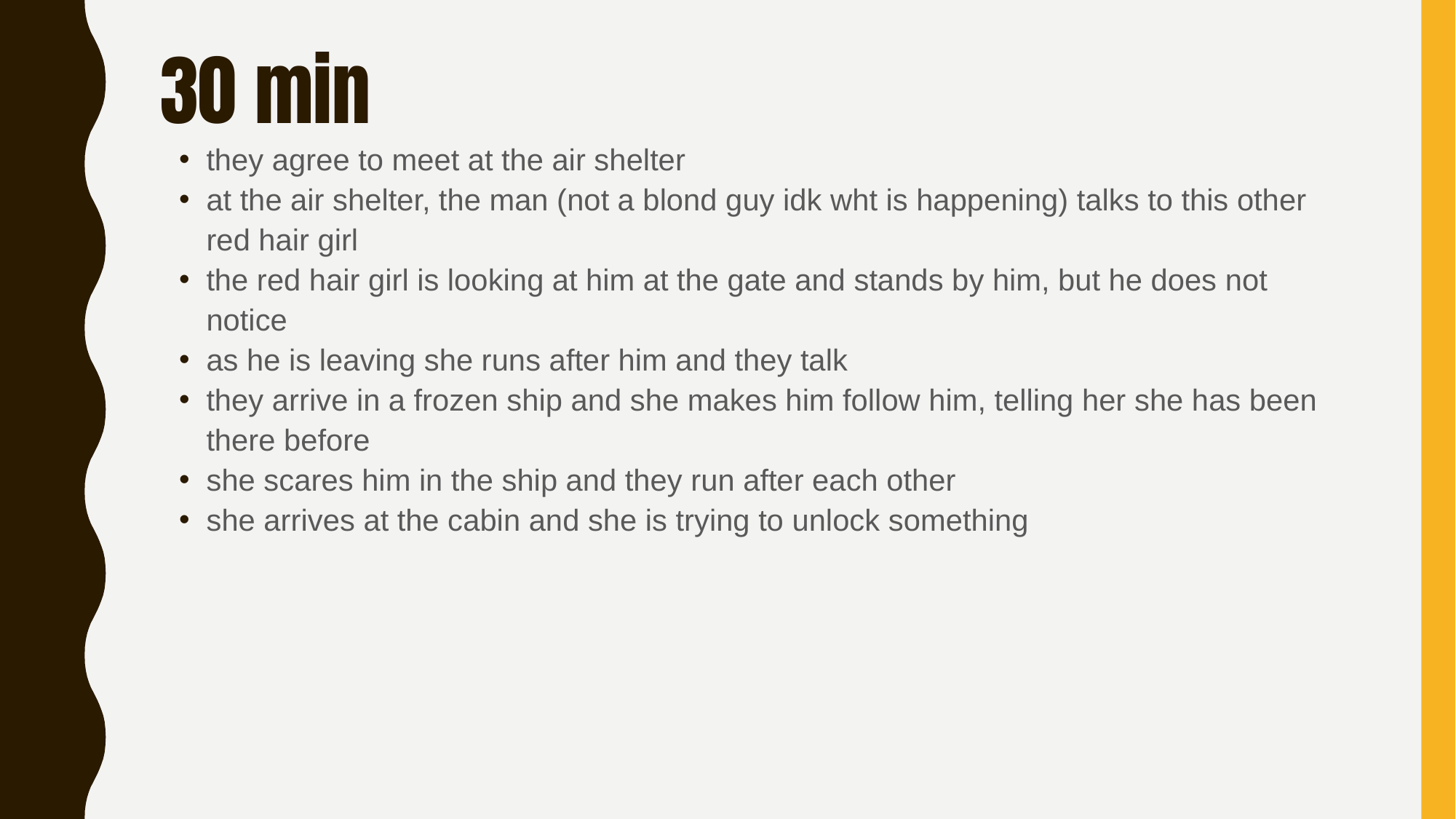

# 30 min
they agree to meet at the air shelter
at the air shelter, the man (not a blond guy idk wht is happening) talks to this other red hair girl
the red hair girl is looking at him at the gate and stands by him, but he does not notice
as he is leaving she runs after him and they talk
they arrive in a frozen ship and she makes him follow him, telling her she has been there before
she scares him in the ship and they run after each other
she arrives at the cabin and she is trying to unlock something